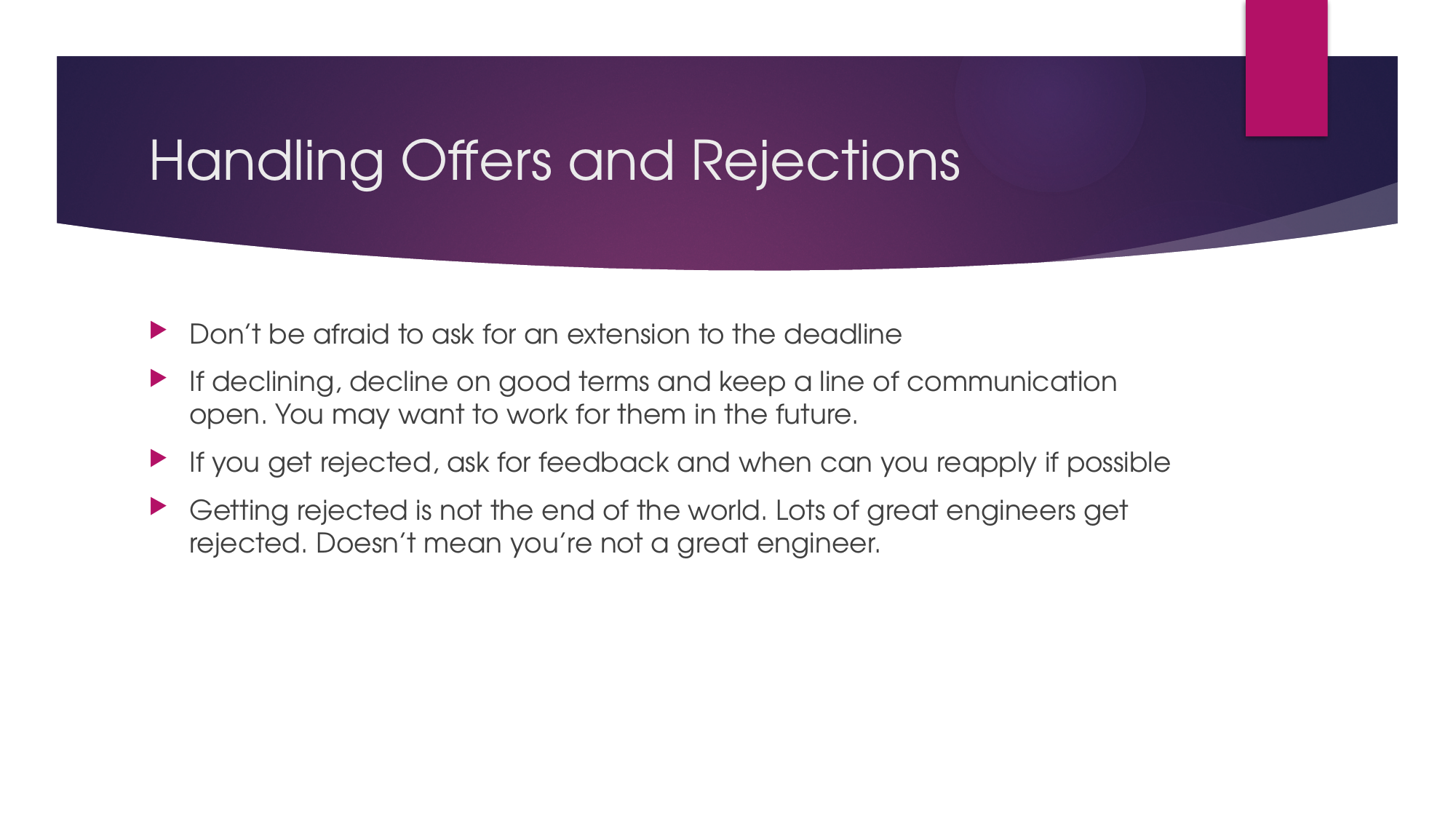

# Handling Offers and Rejections
Don’t be afraid to ask for an extension to the deadline
If declining, decline on good terms and keep a line of communication open. You may want to work for them in the future.
If you get rejected, ask for feedback and when can you reapply if possible
Getting rejected is not the end of the world. Lots of great engineers get rejected. Doesn’t mean you’re not a great engineer.